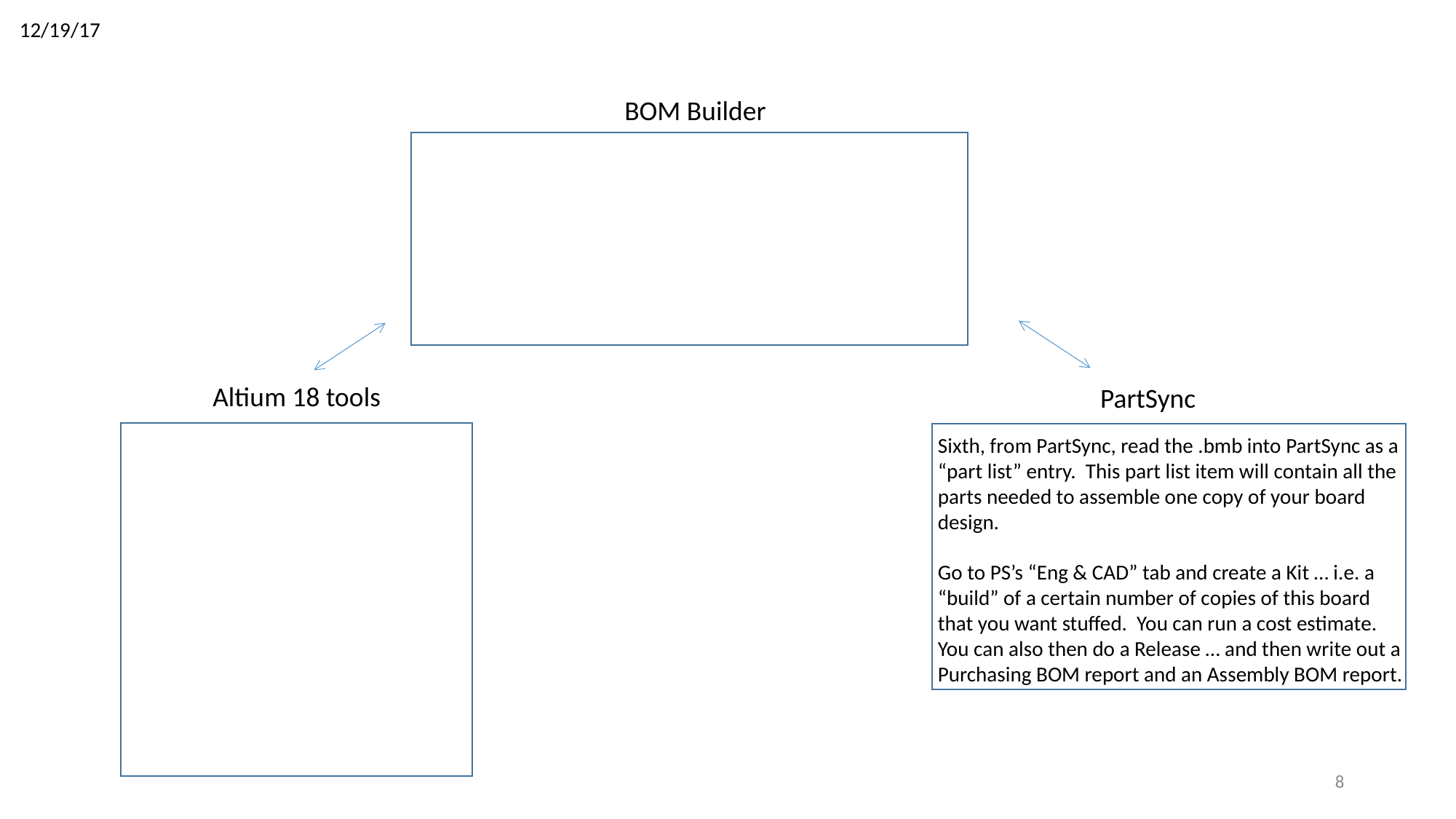

12/19/17
BOM Builder

Altium 18 tools
PartSync

Sixth, from PartSync, read the .bmb into PartSync as a “part list” entry.  This part list item will contain all the parts needed to assemble one copy of your board design.

Go to PS’s “Eng & CAD” tab and create a Kit … i.e. a “build” of a certain number of copies of this board that you want stuffed.  You can run a cost estimate.  You can also then do a Release … and then write out a Purchasing BOM report and an Assembly BOM report.
8